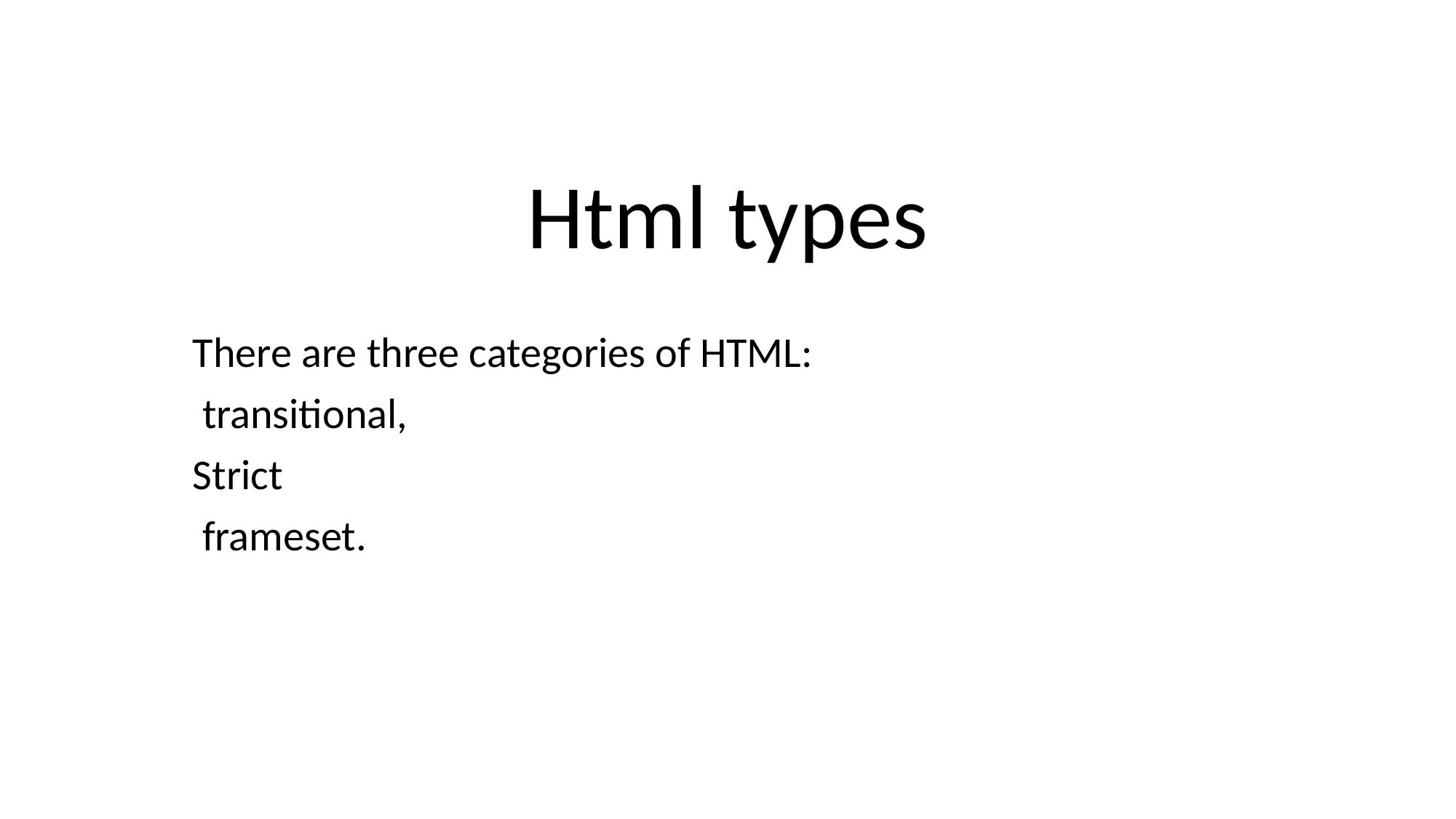

# Html types
There are three categories of HTML:
 transitional,
Strict
 frameset.